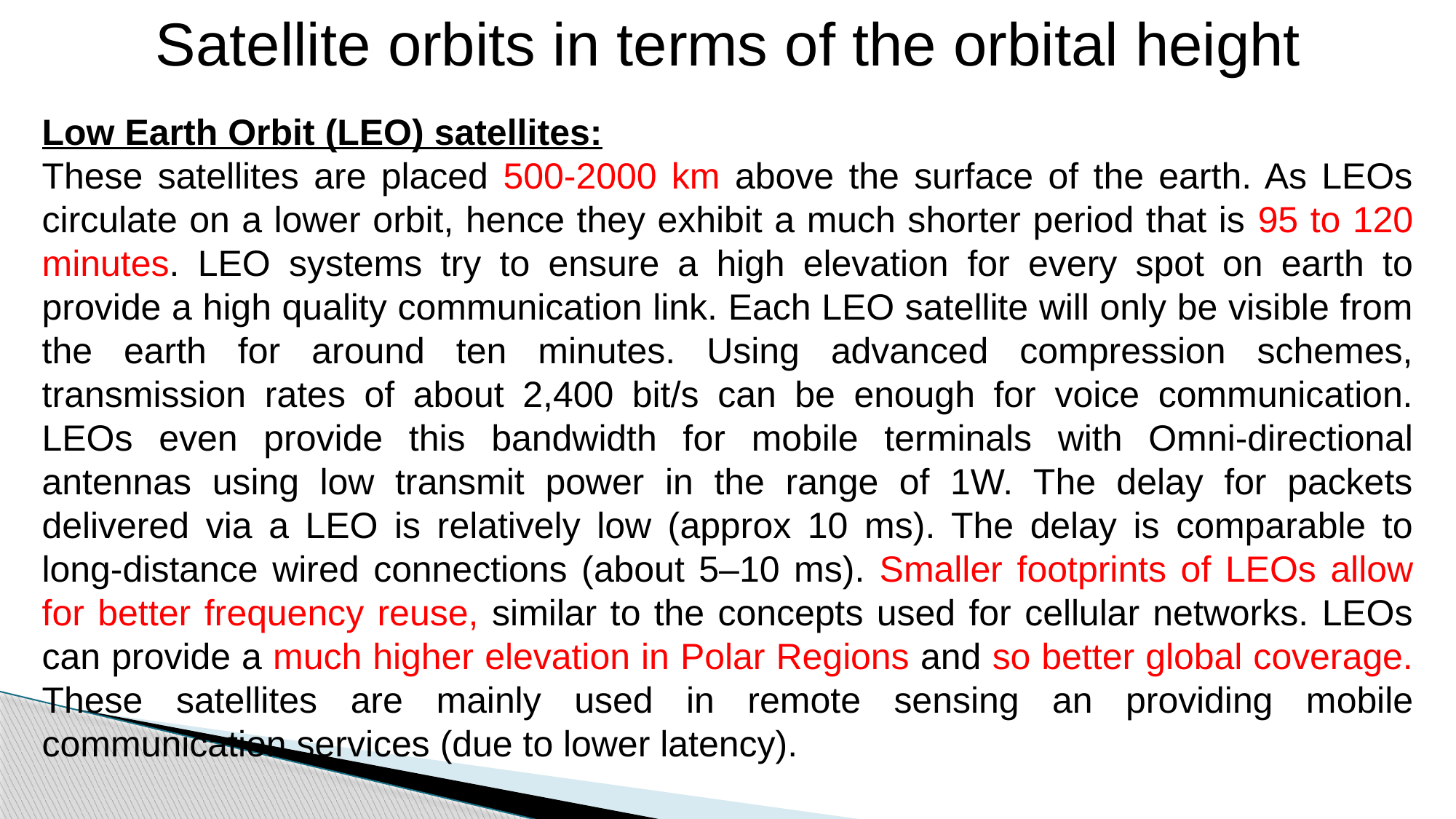

Satellite orbits in terms of the orbital height
Low Earth Orbit (LEO) satellites:
These satellites are placed 500-2000 km above the surface of the earth. As LEOs circulate on a lower orbit, hence they exhibit a much shorter period that is 95 to 120 minutes. LEO systems try to ensure a high elevation for every spot on earth to provide a high quality communication link. Each LEO satellite will only be visible from the earth for around ten minutes. Using advanced compression schemes, transmission rates of about 2,400 bit/s can be enough for voice communication. LEOs even provide this bandwidth for mobile terminals with Omni-directional antennas using low transmit power in the range of 1W. The delay for packets delivered via a LEO is relatively low (approx 10 ms). The delay is comparable to long-distance wired connections (about 5–10 ms). Smaller footprints of LEOs allow for better frequency reuse, similar to the concepts used for cellular networks. LEOs can provide a much higher elevation in Polar Regions and so better global coverage. These satellites are mainly used in remote sensing an providing mobile communication services (due to lower latency).